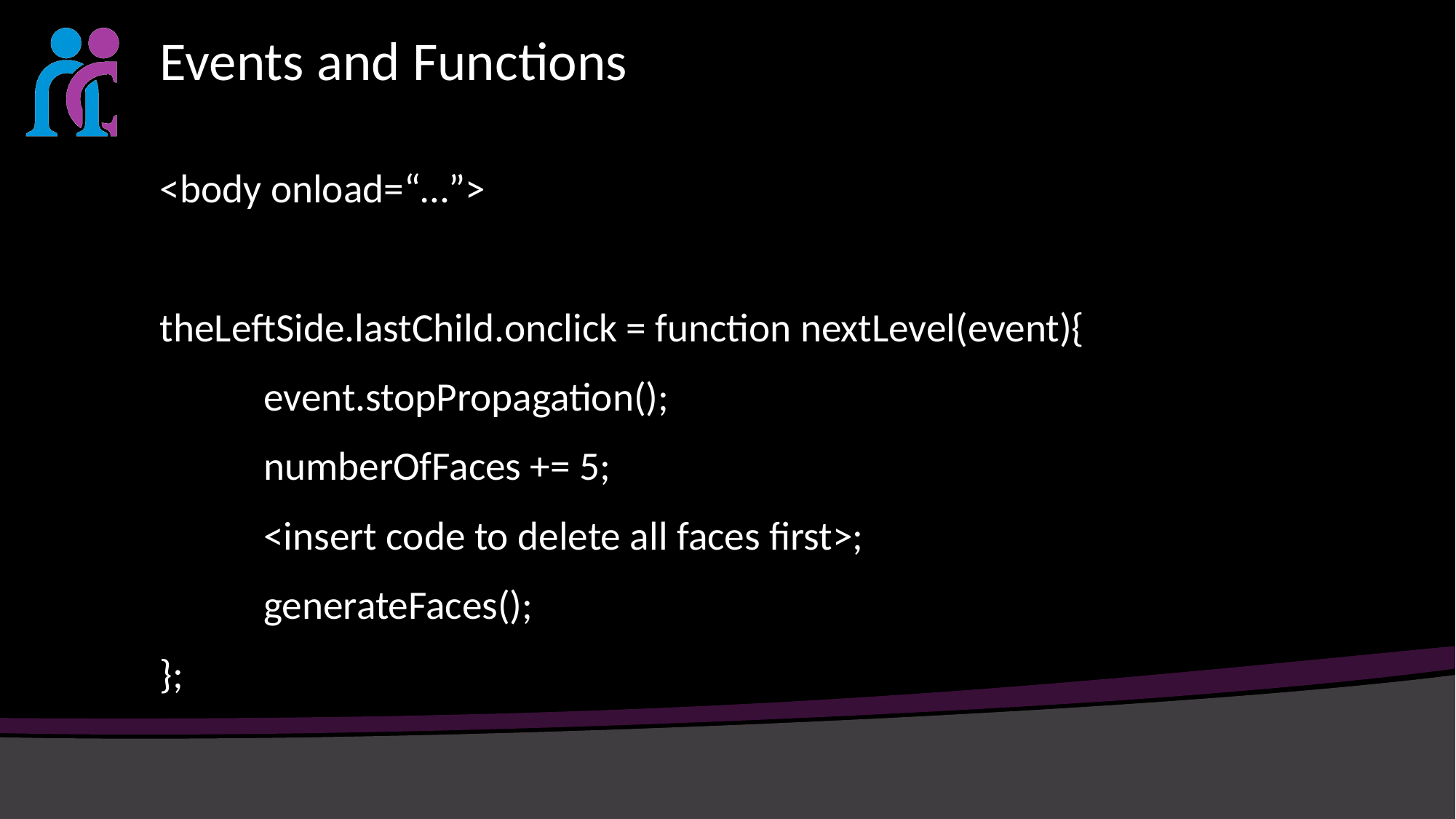

# Events and Functions
<body onload=“…”>

theLeftSide.lastChild.onclick = function nextLevel(event){
	event.stopPropagation();
	numberOfFaces += 5;
	<insert code to delete all faces first>;
	generateFaces();
};